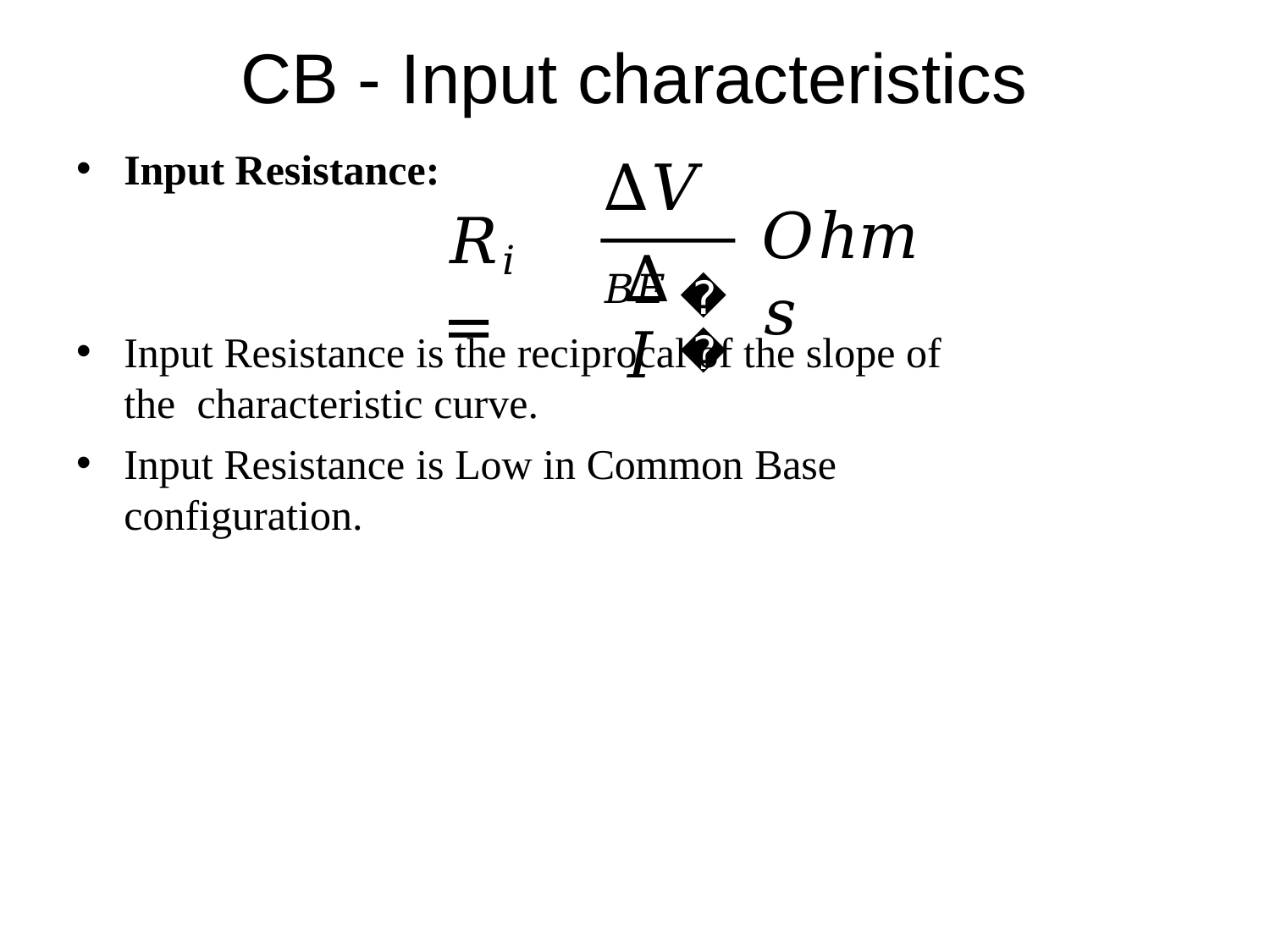

# CB - Input characteristics
Input Resistance:
∆𝑉𝐵𝐸
𝑅𝑖	=
𝑂ℎ𝑚𝑠
∆𝐼

𝐸
Input Resistance is the reciprocal of the slope of the  characteristic curve.
Input Resistance is Low in Common Base configuration.